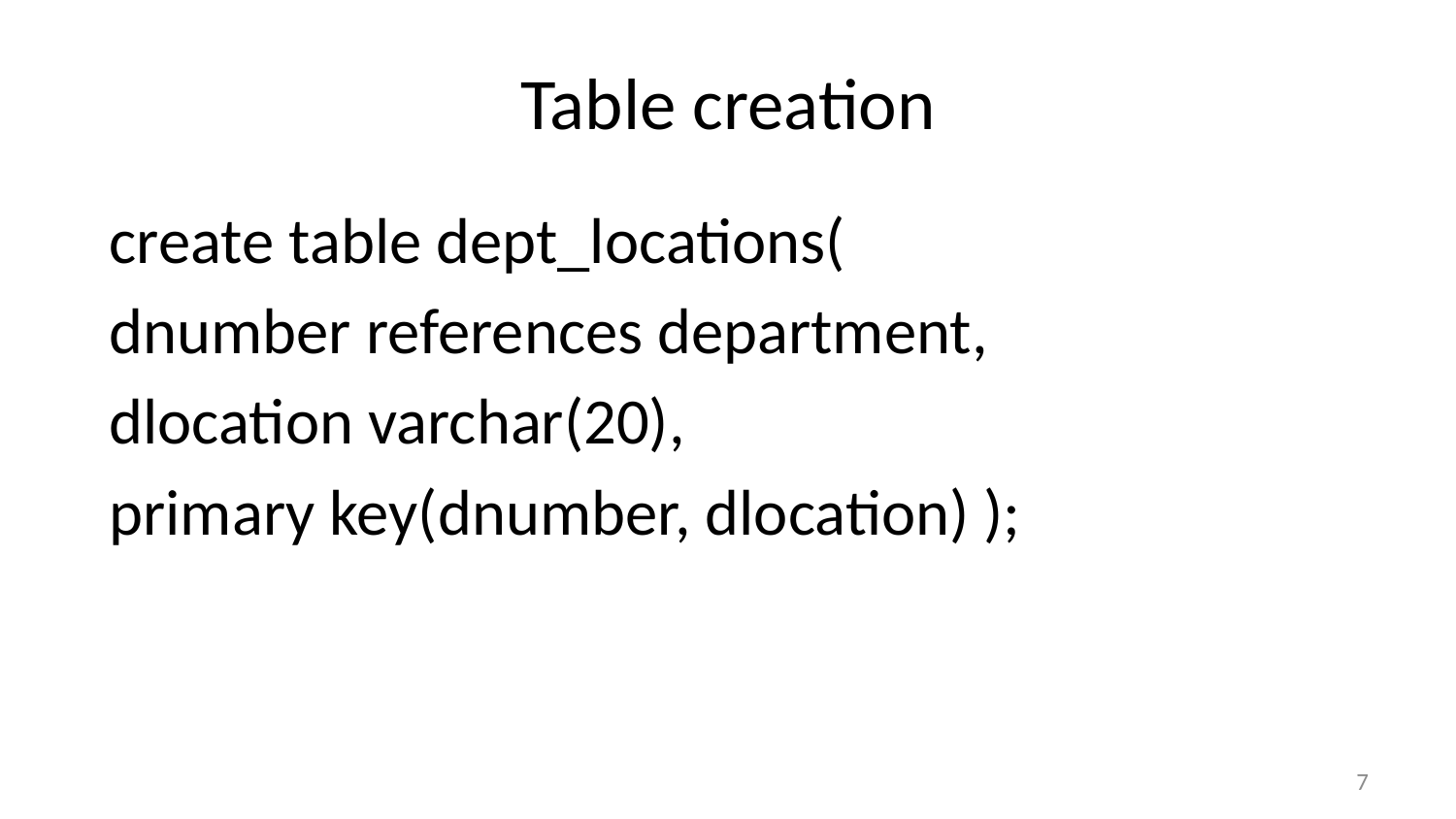

# Table creation
create table dept_locations(
dnumber references department,
dlocation varchar(20),
primary key(dnumber, dlocation) );
7